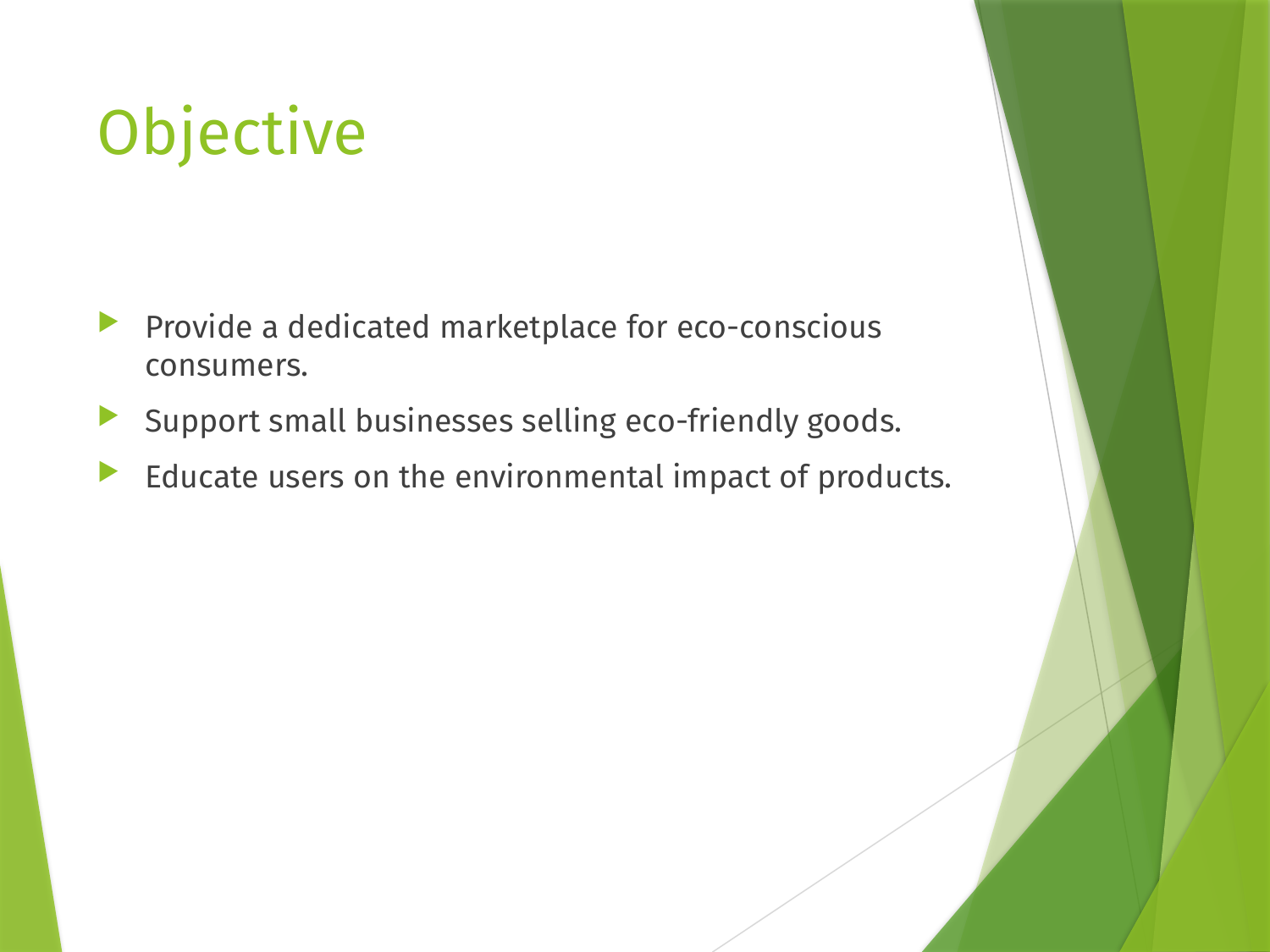

# Objective
Provide a dedicated marketplace for eco-conscious consumers.
Support small businesses selling eco-friendly goods.
Educate users on the environmental impact of products.